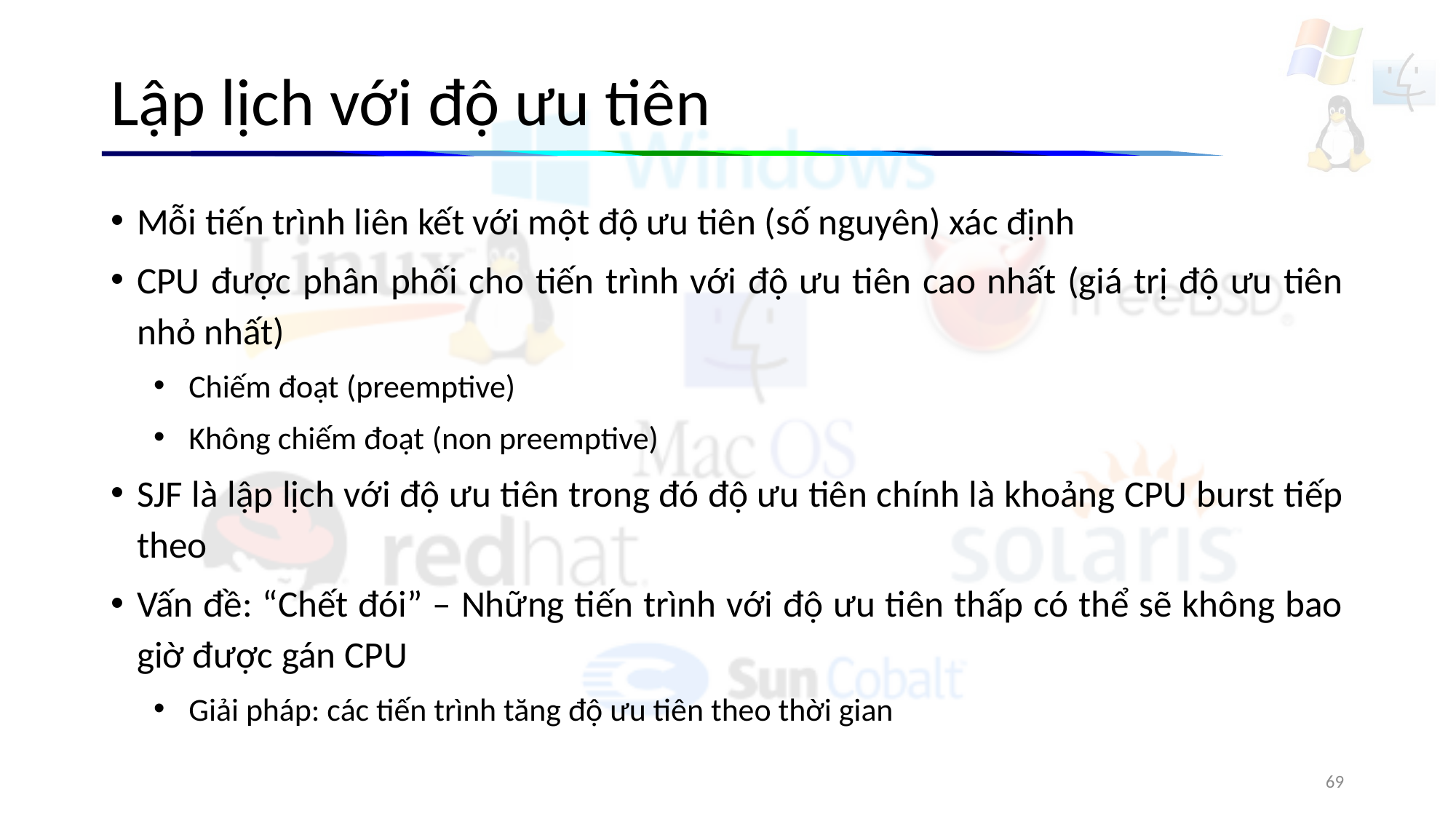

# Lập lịch với độ ưu tiên
Mỗi tiến trình liên kết với một độ ưu tiên (số nguyên) xác định
CPU được phân phối cho tiến trình với độ ưu tiên cao nhất (giá trị độ ưu tiên nhỏ nhất)
Chiếm đoạt (preemptive)
Không chiếm đoạt (non preemptive)
SJF là lập lịch với độ ưu tiên trong đó độ ưu tiên chính là khoảng CPU burst tiếp theo
Vấn đề: “Chết đói” – Những tiến trình với độ ưu tiên thấp có thể sẽ không bao giờ được gán CPU
Giải pháp: các tiến trình tăng độ ưu tiên theo thời gian
69